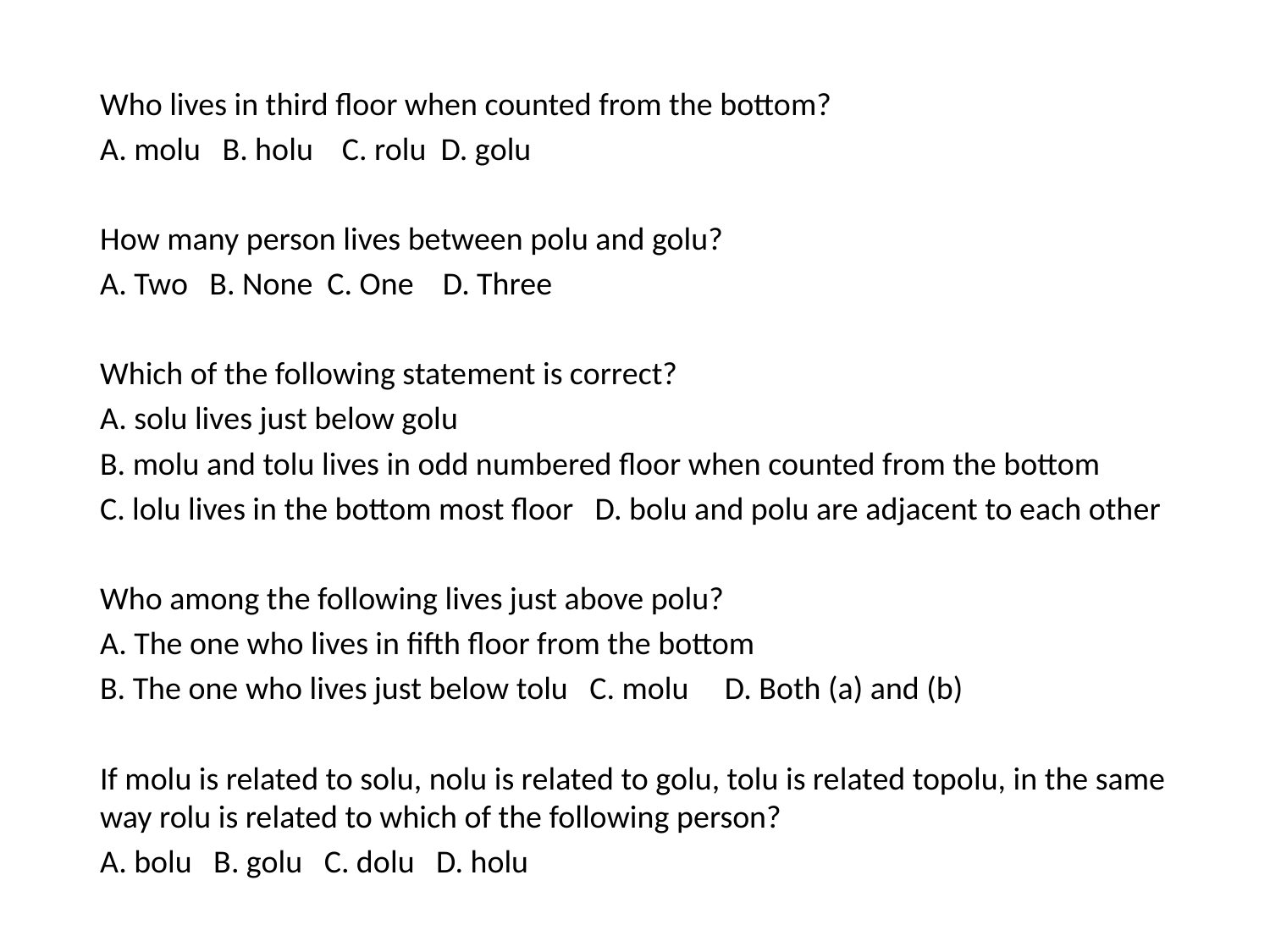

Who lives in third floor when counted from the bottom?
A. molu   B. holu    C. rolu  D. golu

How many person lives between polu and golu?
A. Two   B. None  C. One    D. Three

Which of the following statement is correct?
A. solu lives just below golu
B. molu and tolu lives in odd numbered floor when counted from the bottom
C. lolu lives in the bottom most floor   D. bolu and polu are adjacent to each other

Who among the following lives just above polu?
A. The one who lives in fifth floor from the bottom
B. The one who lives just below tolu   C. molu     D. Both (a) and (b)

If molu is related to solu, nolu is related to golu, tolu is related topolu, in the same way rolu is related to which of the following person?
A. bolu   B. golu   C. dolu   D. holu